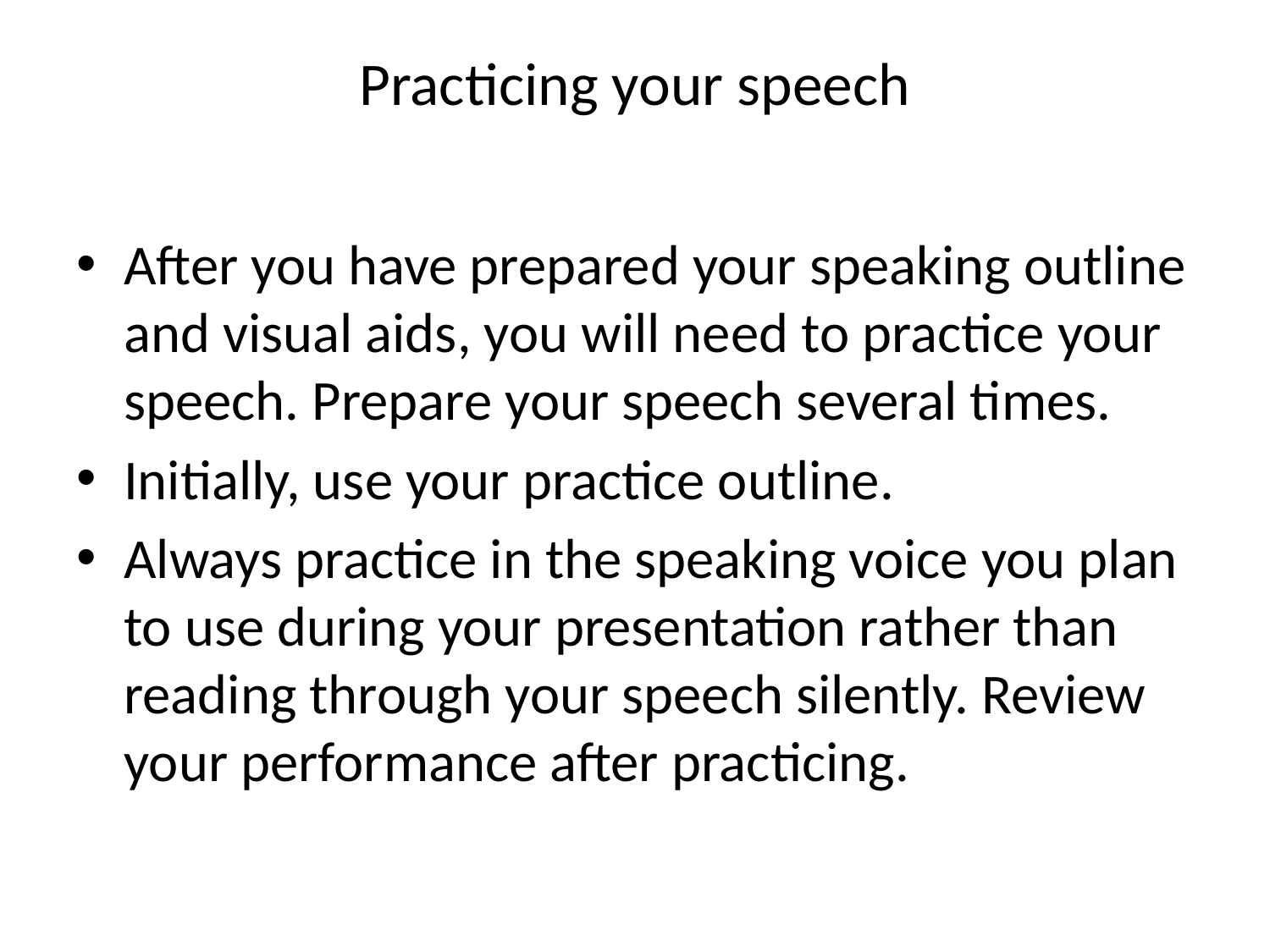

# Practicing your speech
After you have prepared your speaking outline and visual aids, you will need to practice your speech. Prepare your speech several times.
Initially, use your practice outline.
Always practice in the speaking voice you plan to use during your presentation rather than reading through your speech silently. Review your performance after practicing.